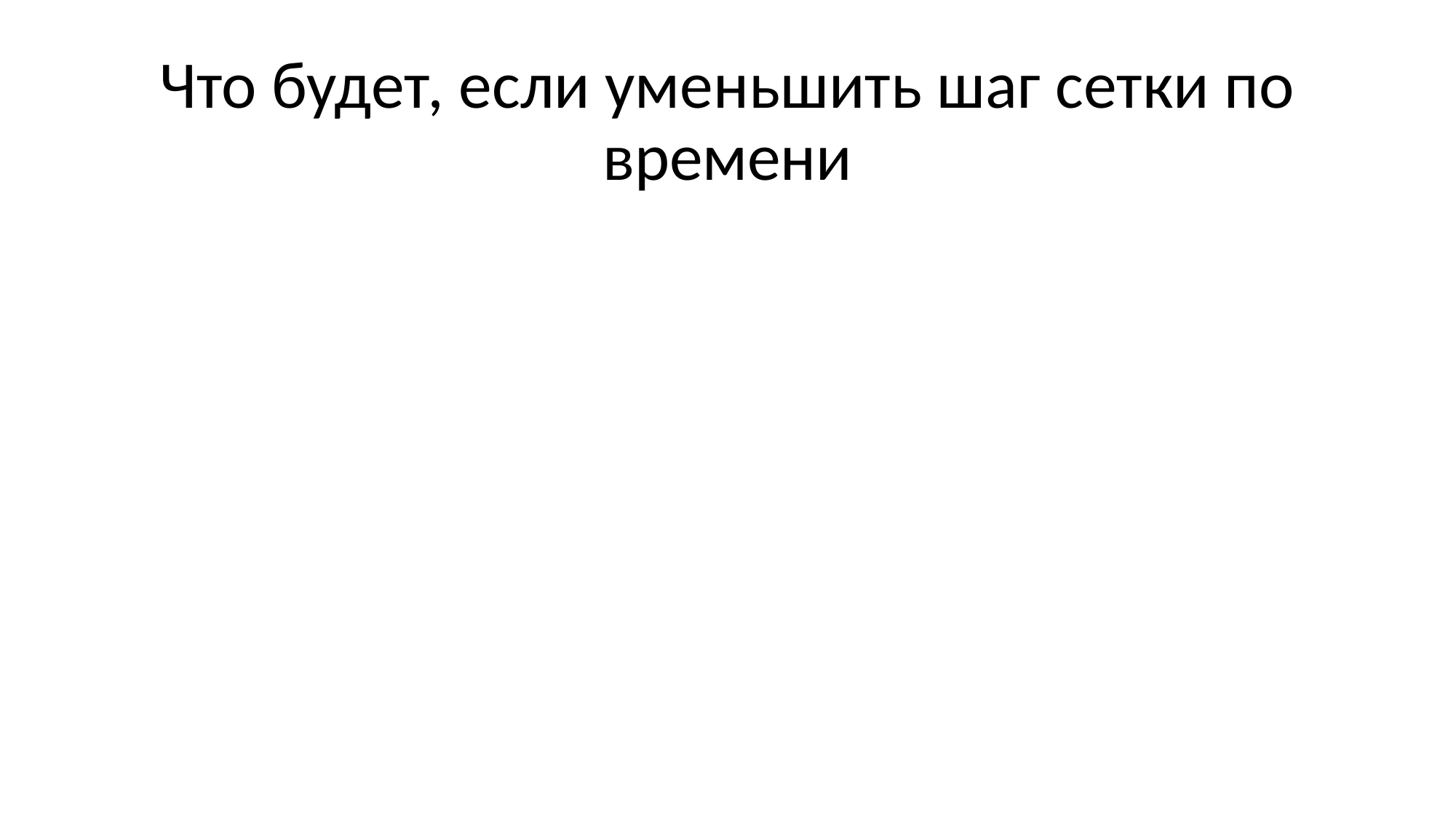

# Что будет, если уменьшить шаг сетки по времени